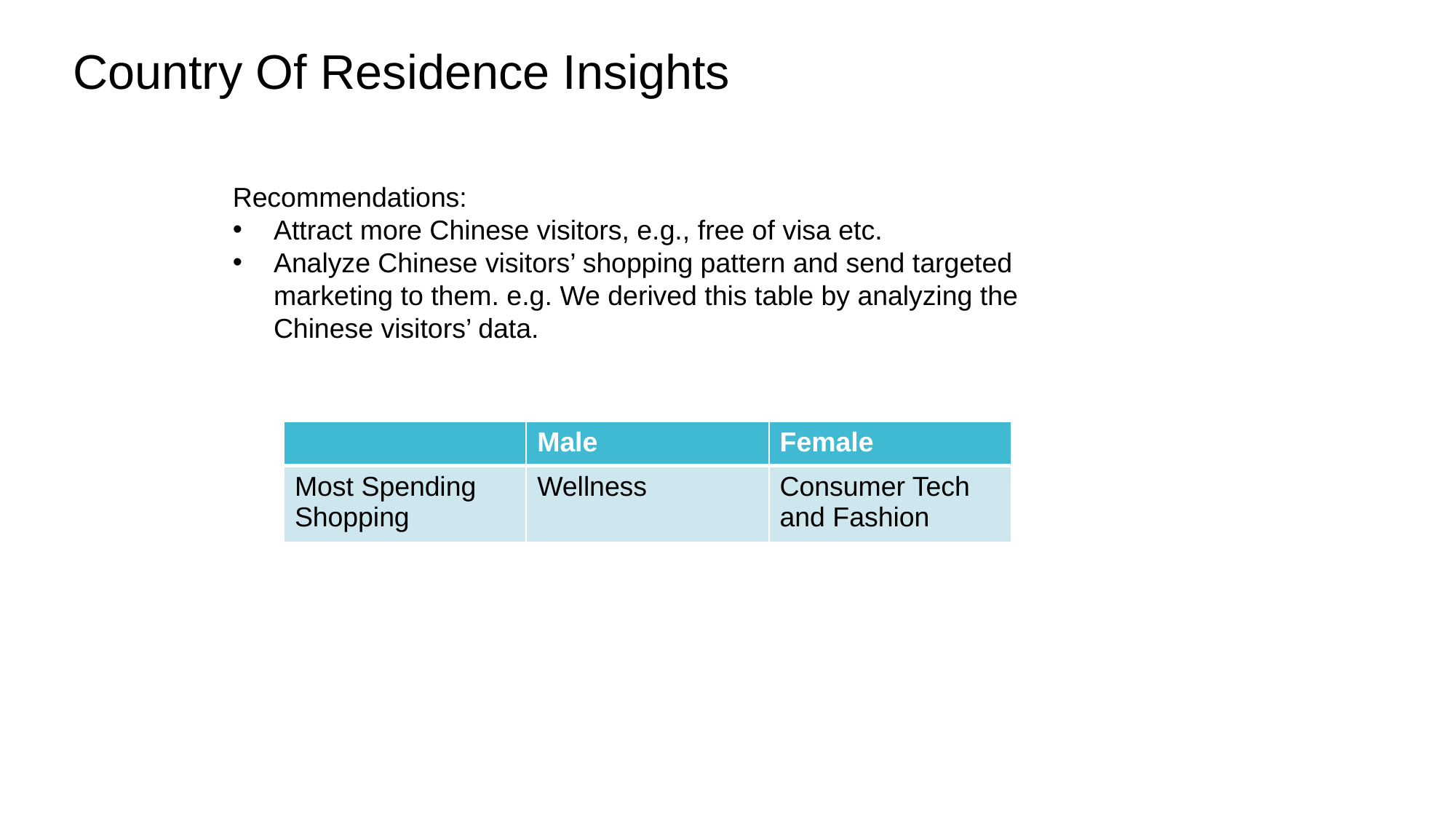

Country Of Residence Insights
Recommendations:
Attract more Chinese visitors, e.g., free of visa etc.
Analyze Chinese visitors’ shopping pattern and send targeted marketing to them. e.g. We derived this table by analyzing the Chinese visitors’ data.

|  | Male | Female |
| --- | --- | --- |
| Most Spending Shopping | Wellness | Consumer Tech and Fashion |